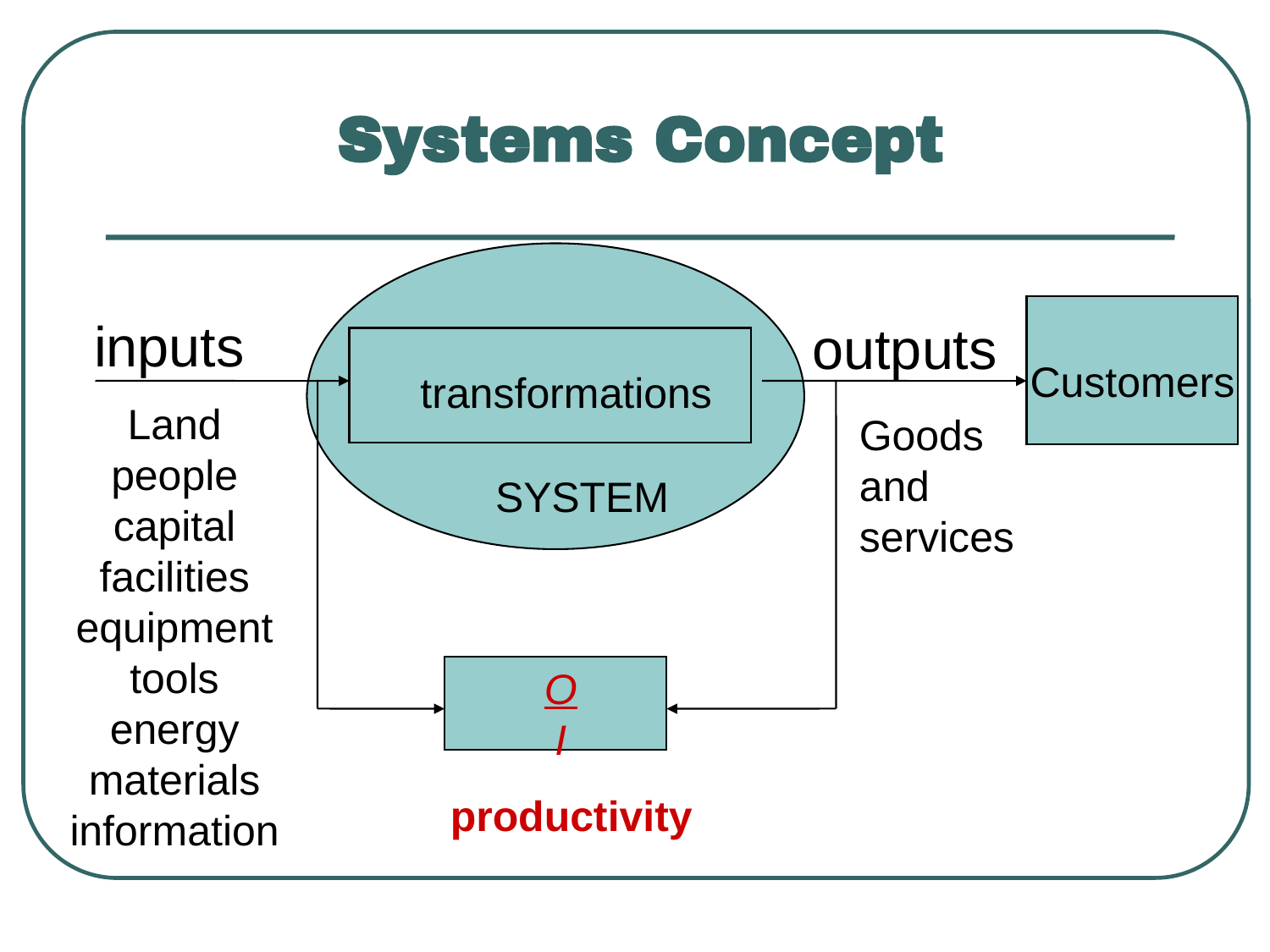

# Systems Concept

inputs
outputs

Customers
transformations

Land
people
capital
facilities
equipment
tools
energy
materials
information
Goods
and
services
SYSTEM
O
I

productivity